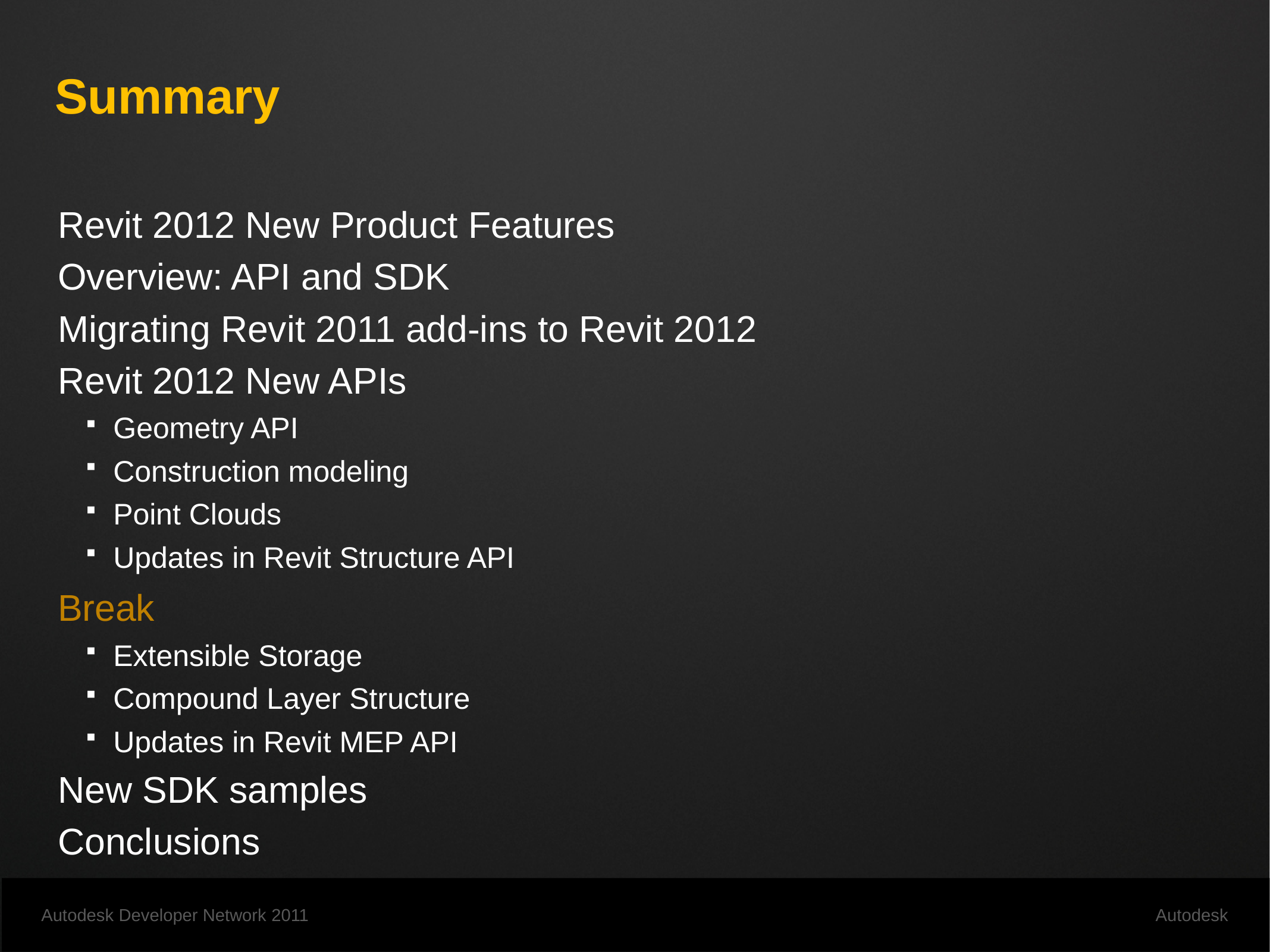

# Summary
Revit 2012 New Product Features
Overview: API and SDK
Migrating Revit 2011 add-ins to Revit 2012
Revit 2012 New APIs
Geometry API
Construction modeling
Point Clouds
Updates in Revit Structure API
Break
Extensible Storage
Compound Layer Structure
Updates in Revit MEP API
New SDK samples
Conclusions